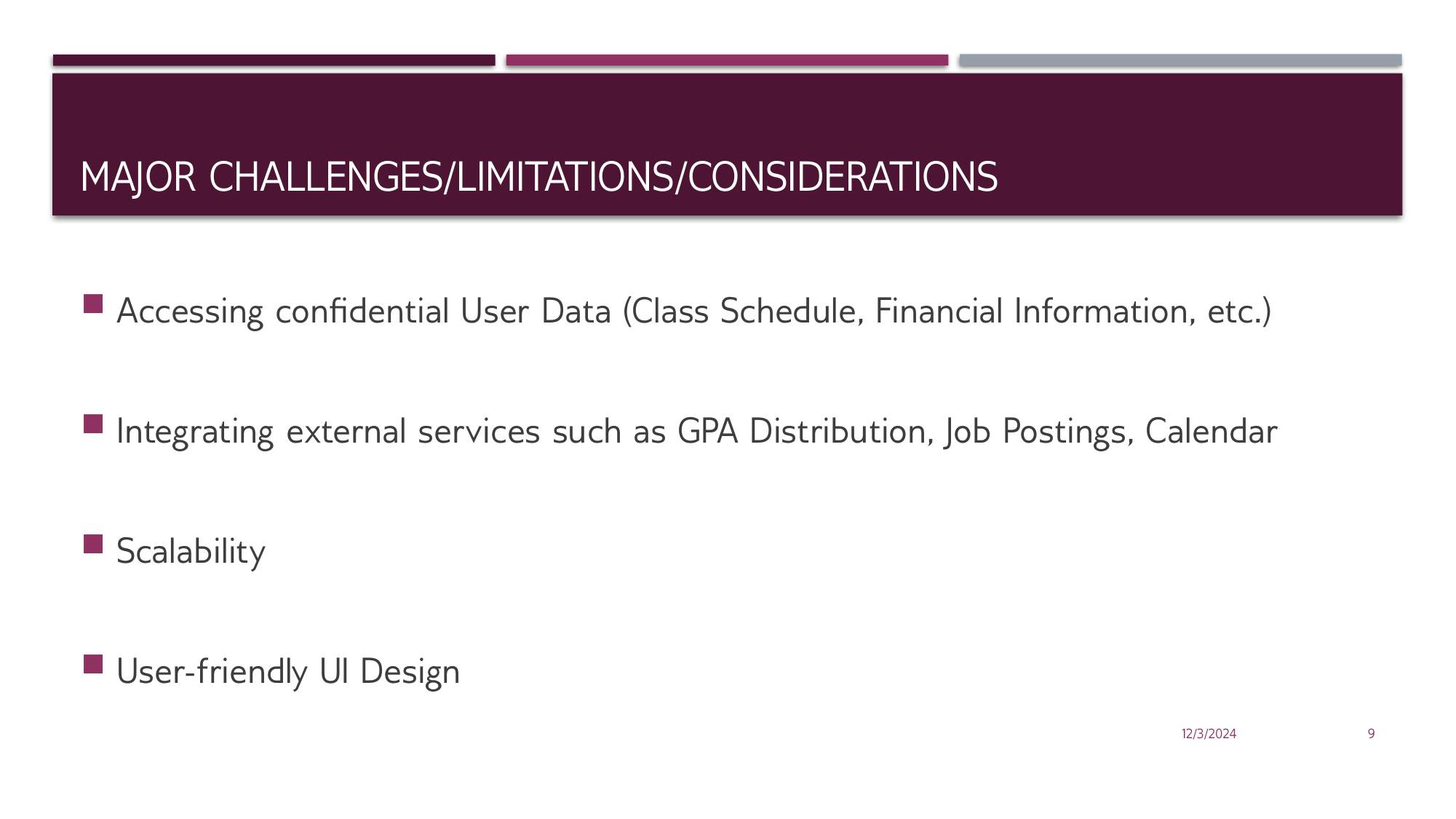

# Major Challenges/Limitations/Considerations
Accessing confidential User Data (Class Schedule, Financial Information, etc.)

Integrating external services such as GPA Distribution, Job Postings, Calendar

Scalability

User-friendly UI Design

12/3/2024
9